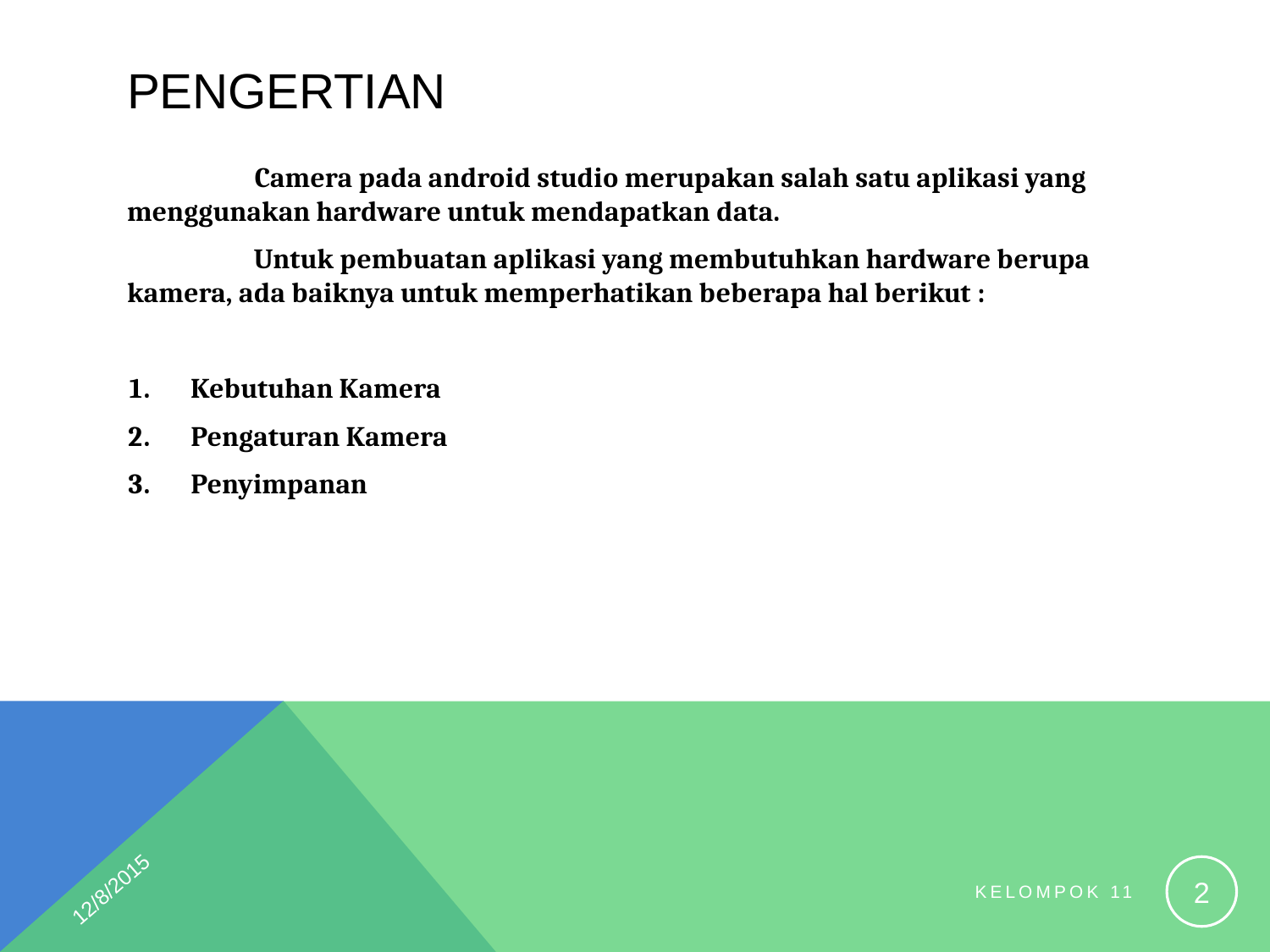

# Pengertian
	Camera pada android studio merupakan salah satu aplikasi yang menggunakan hardware untuk mendapatkan data.
	Untuk pembuatan aplikasi yang membutuhkan hardware berupa kamera, ada baiknya untuk memperhatikan beberapa hal berikut :

Kebutuhan Kamera
Pengaturan Kamera
Penyimpanan
12/8/2015
2
Kelompok 11